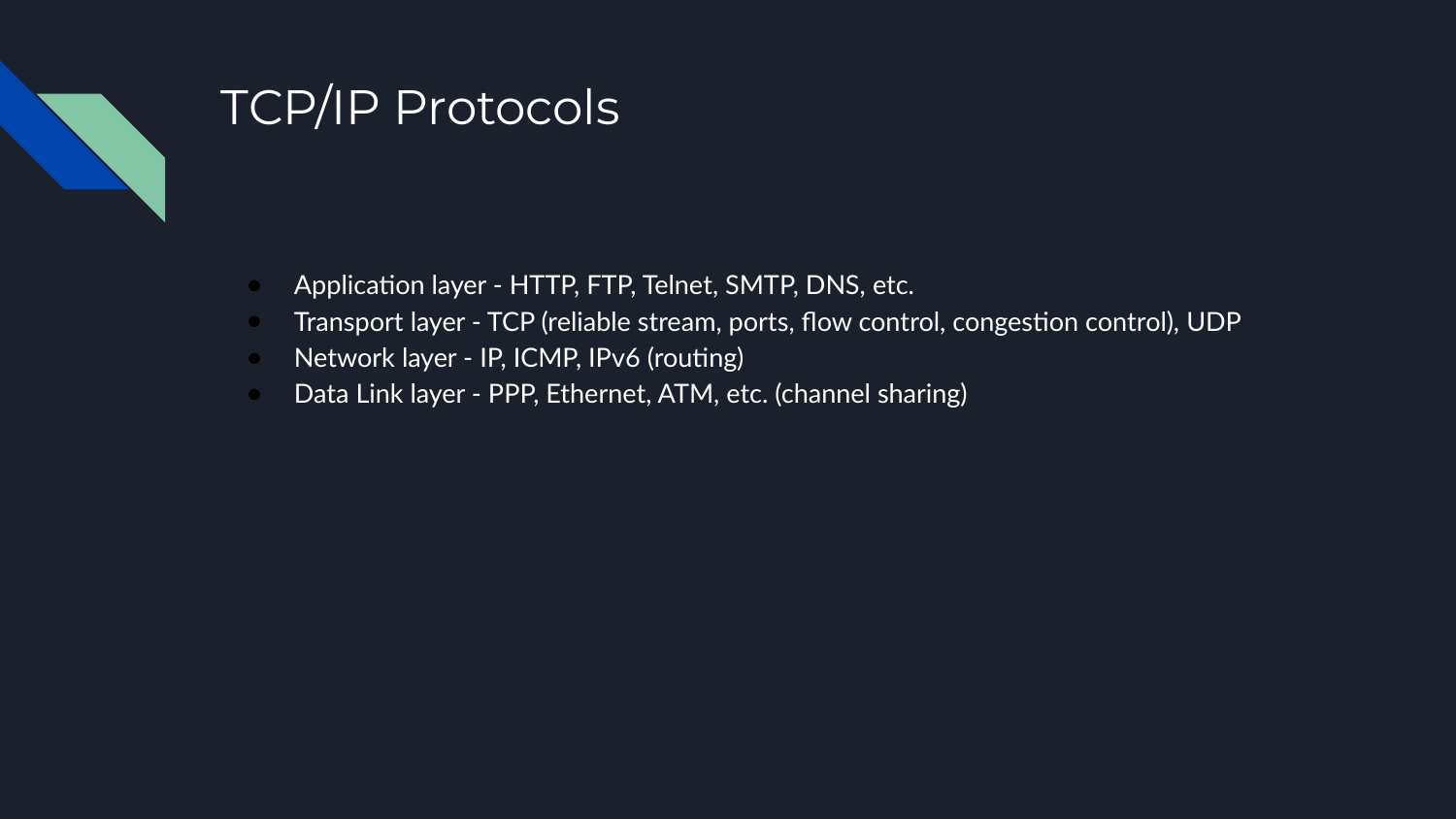

# TCP/IP Protocols
Application layer - HTTP, FTP, Telnet, SMTP, DNS, etc.
Transport layer - TCP (reliable stream, ports, flow control, congestion control), UDP
Network layer - IP, ICMP, IPv6 (routing)
Data Link layer - PPP, Ethernet, ATM, etc. (channel sharing)